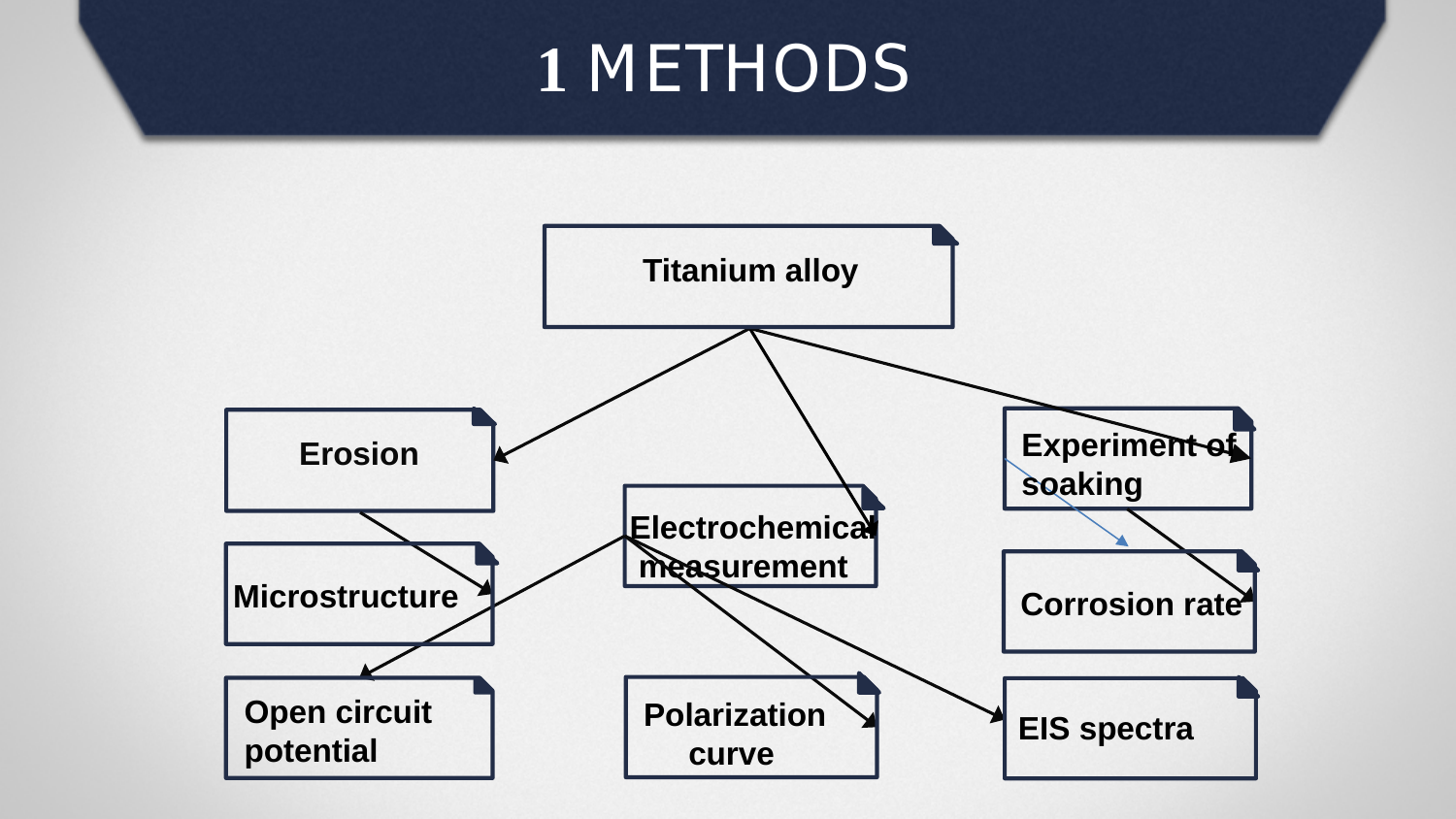

1 METHODS

Titanium alloy

Experiment of
soaking

Erosion

Electrochemical
 measurement

Microstructure
Corrosion rate

Open circuit
potential
Polarization
     curve
EIS spectra